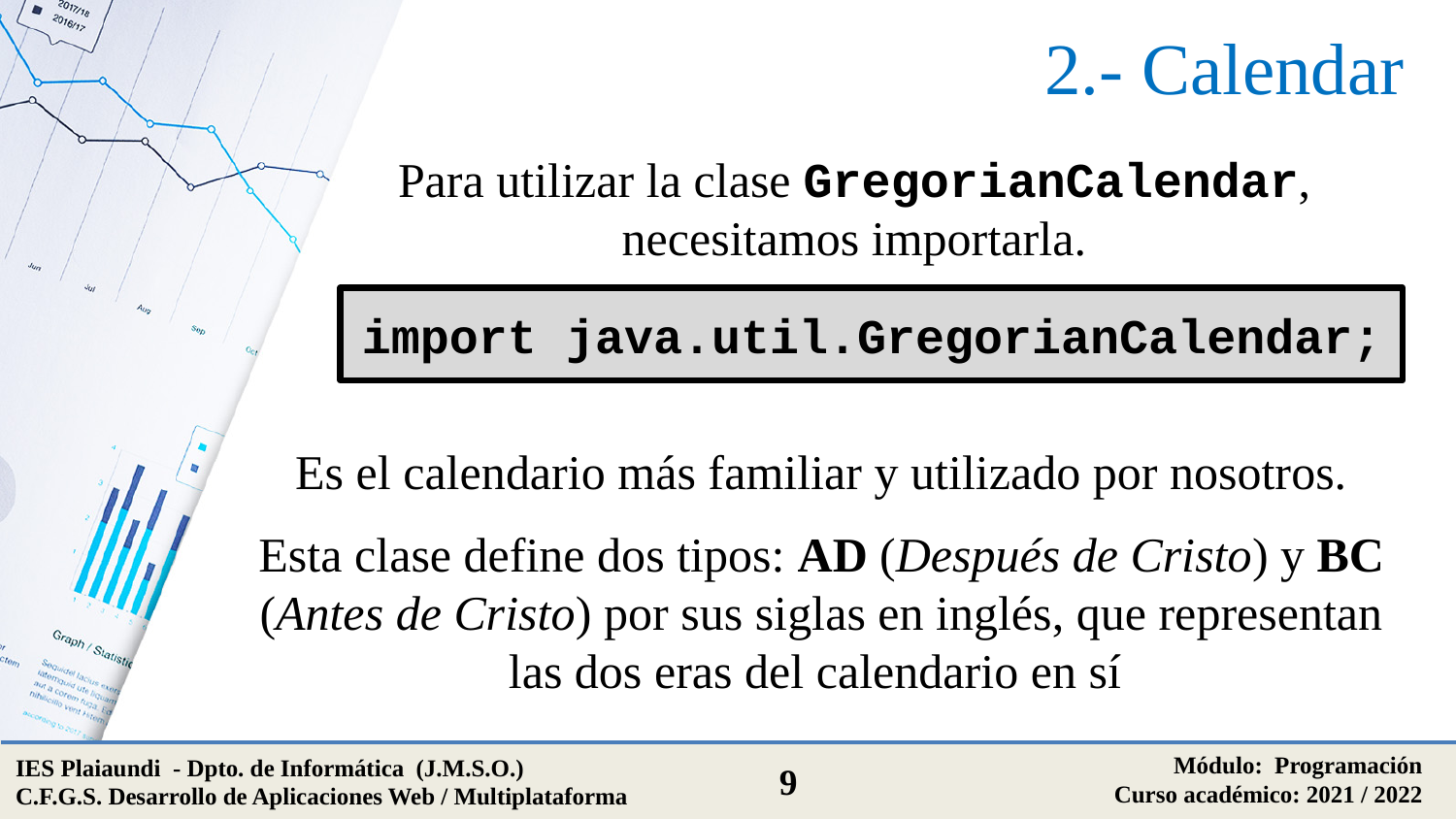

# 2.- Calendar
Para utilizar la clase GregorianCalendar, necesitamos importarla.
import java.util.GregorianCalendar;
Es el calendario más familiar y utilizado por nosotros.
Esta clase define dos tipos: AD (Después de Cristo) y BC (Antes de Cristo) por sus siglas en inglés, que representan las dos eras del calendario en sí

Módulo:  Programación
Curso académico: 2021 / 2022
IES Plaiaundi  - Dpto. de Informática  (J.M.S.O.)
C.F.G.S. Desarrollo de Aplicaciones Web / Multiplataforma
9